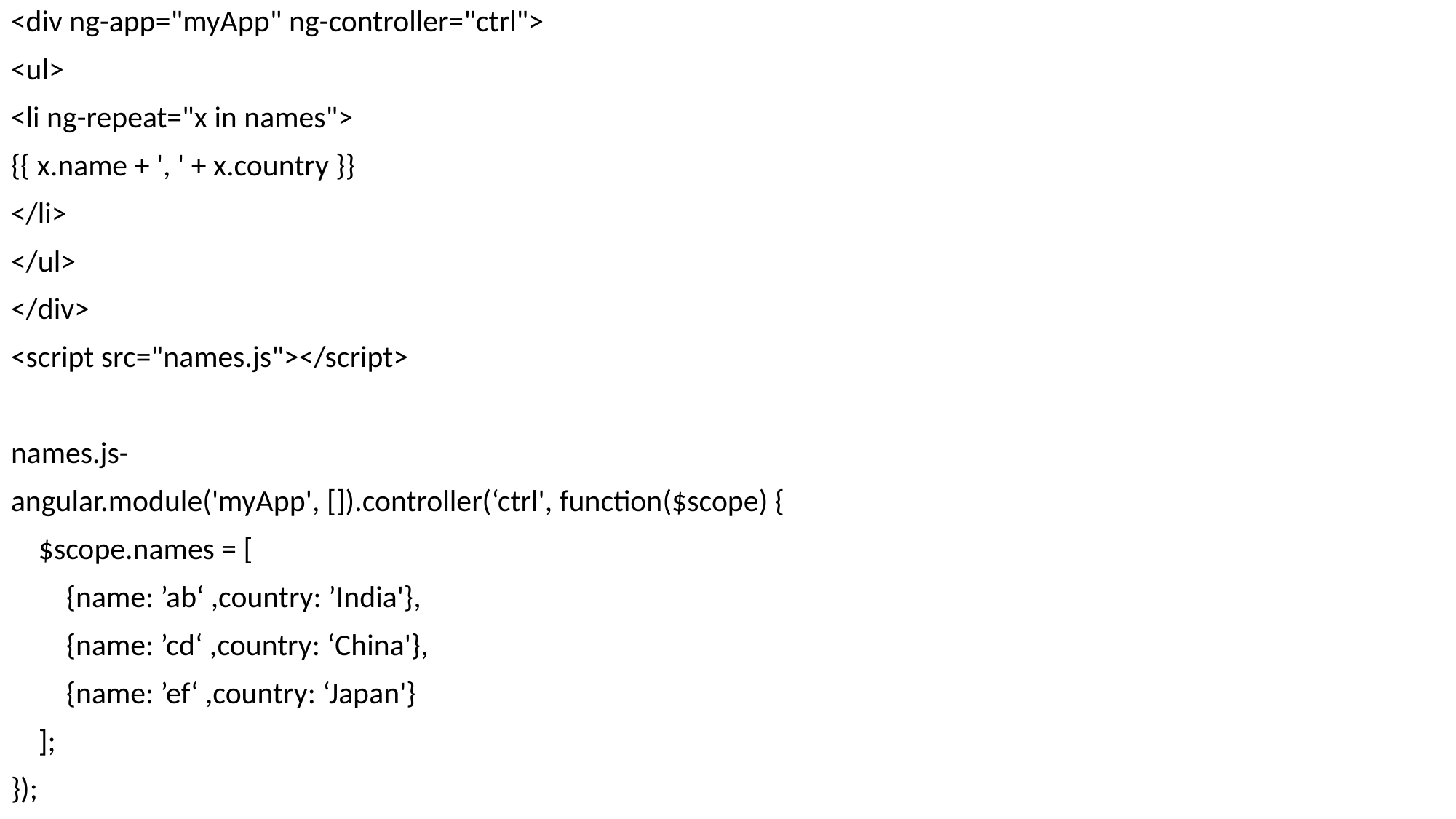

<div ng-app="myApp" ng-controller="ctrl">
<ul>
<li ng-repeat="x in names">
{{ x.name + ', ' + x.country }}
</li>
</ul>
</div>
<script src="names.js"></script>

names.js-
angular.module('myApp', []).controller(‘ctrl', function($scope) {
    $scope.names = [
        {name: ’ab‘ ,country: ’India'},
        {name: ’cd‘ ,country: ‘China'},
        {name: ’ef‘ ,country: ‘Japan'}
    ];
});